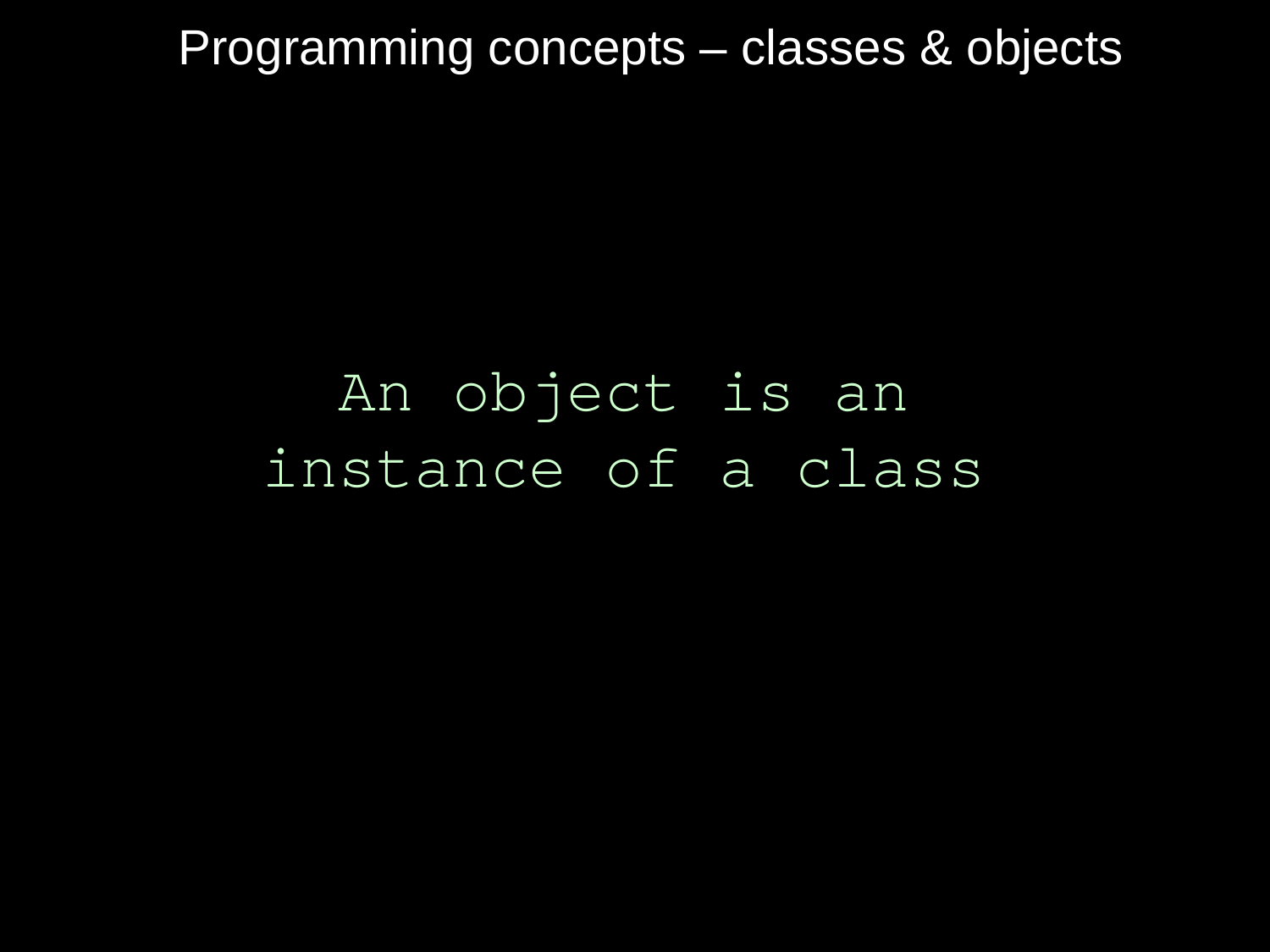

Programming concepts – classes & objects
An object is an instance of a class